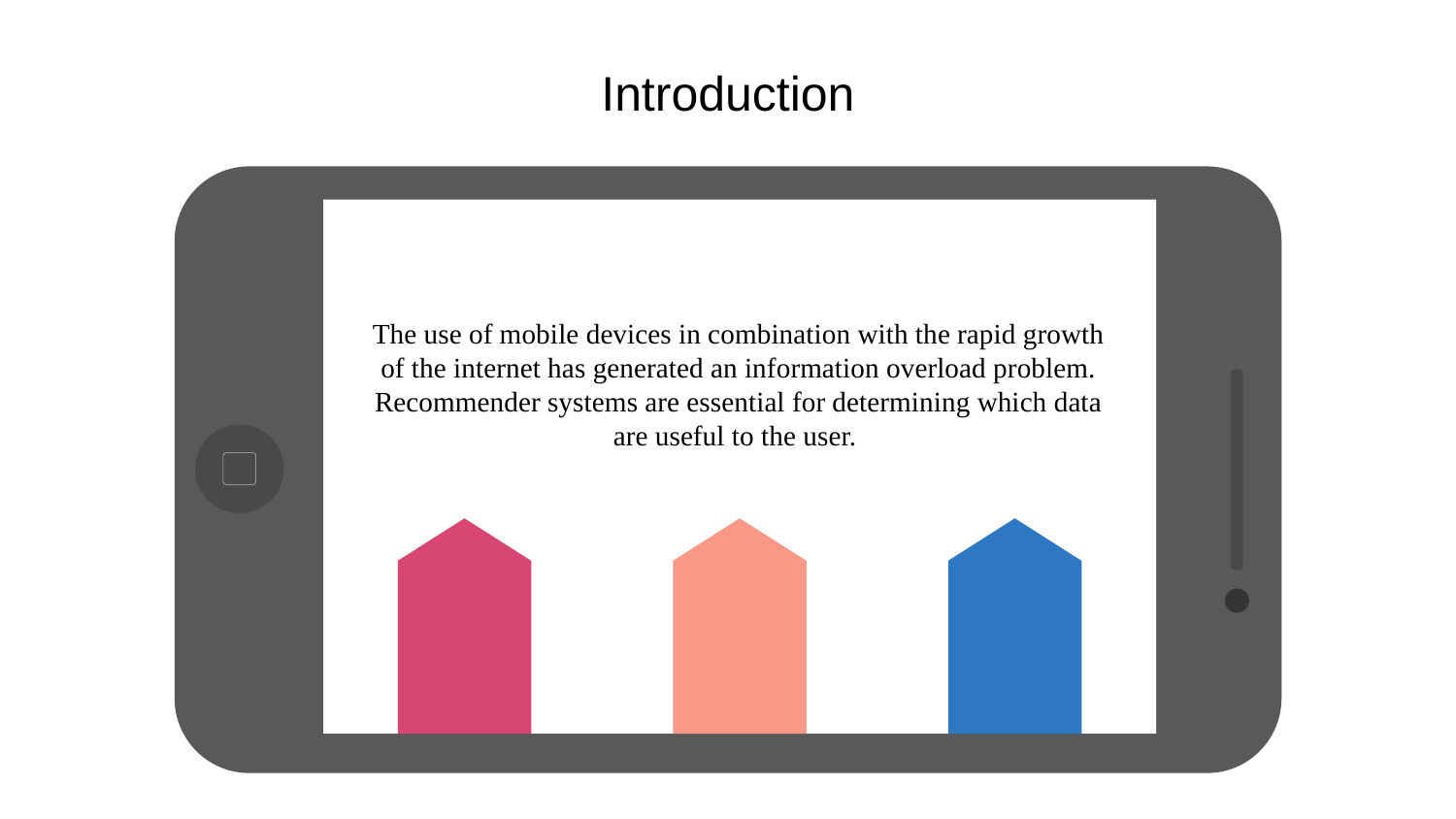

# Introduction
The use of mobile devices in combination with the rapid growth of the internet has generated an information overload problem. Recommender systems are essential for determining which data are useful to the user.